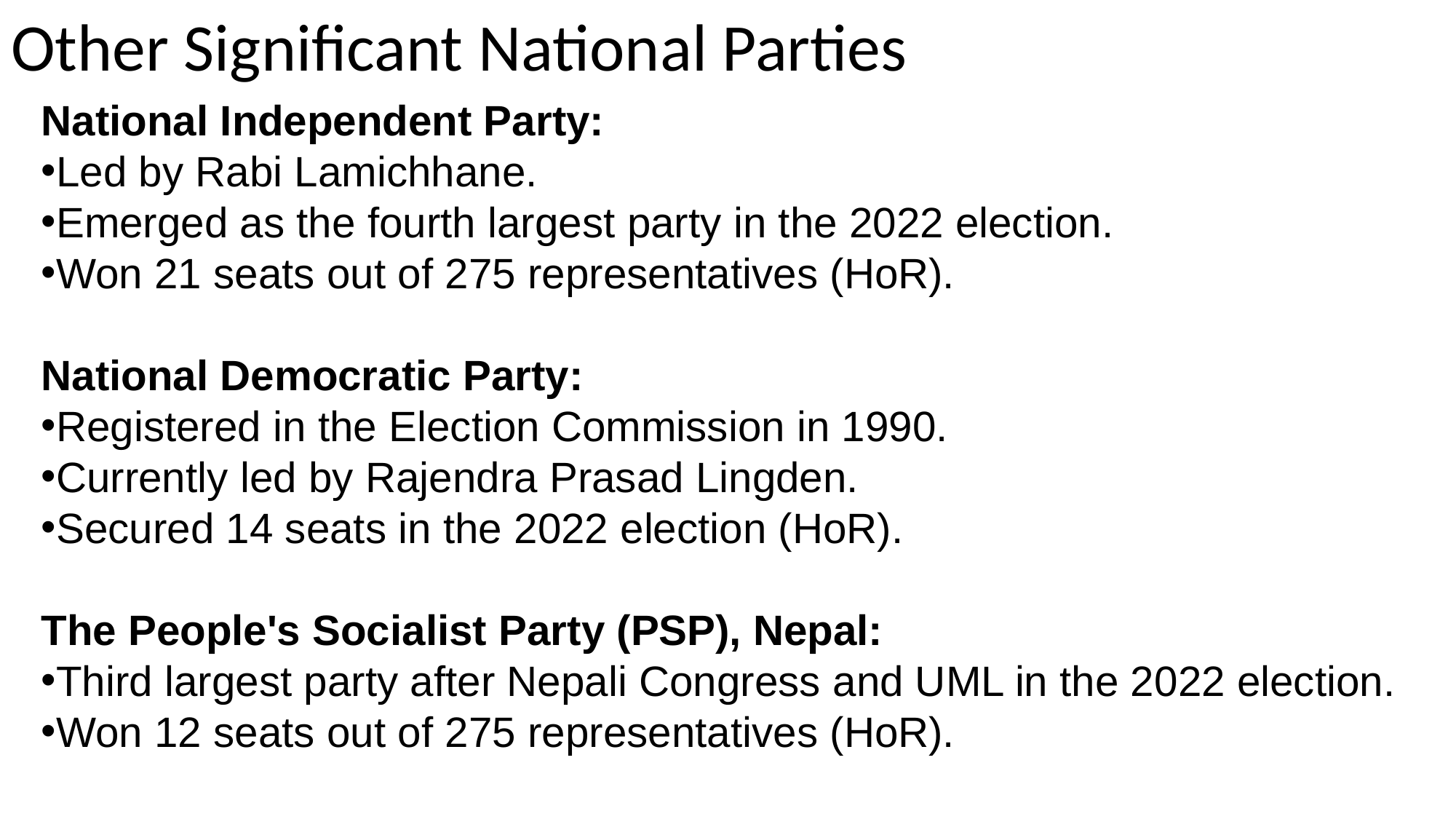

# Other Significant National Parties
National Independent Party:
Led by Rabi Lamichhane.
Emerged as the fourth largest party in the 2022 election.
Won 21 seats out of 275 representatives (HoR).

National Democratic Party:
Registered in the Election Commission in 1990.
Currently led by Rajendra Prasad Lingden.
Secured 14 seats in the 2022 election (HoR).

The People's Socialist Party (PSP), Nepal:
Third largest party after Nepali Congress and UML in the 2022 election.
Won 12 seats out of 275 representatives (HoR).